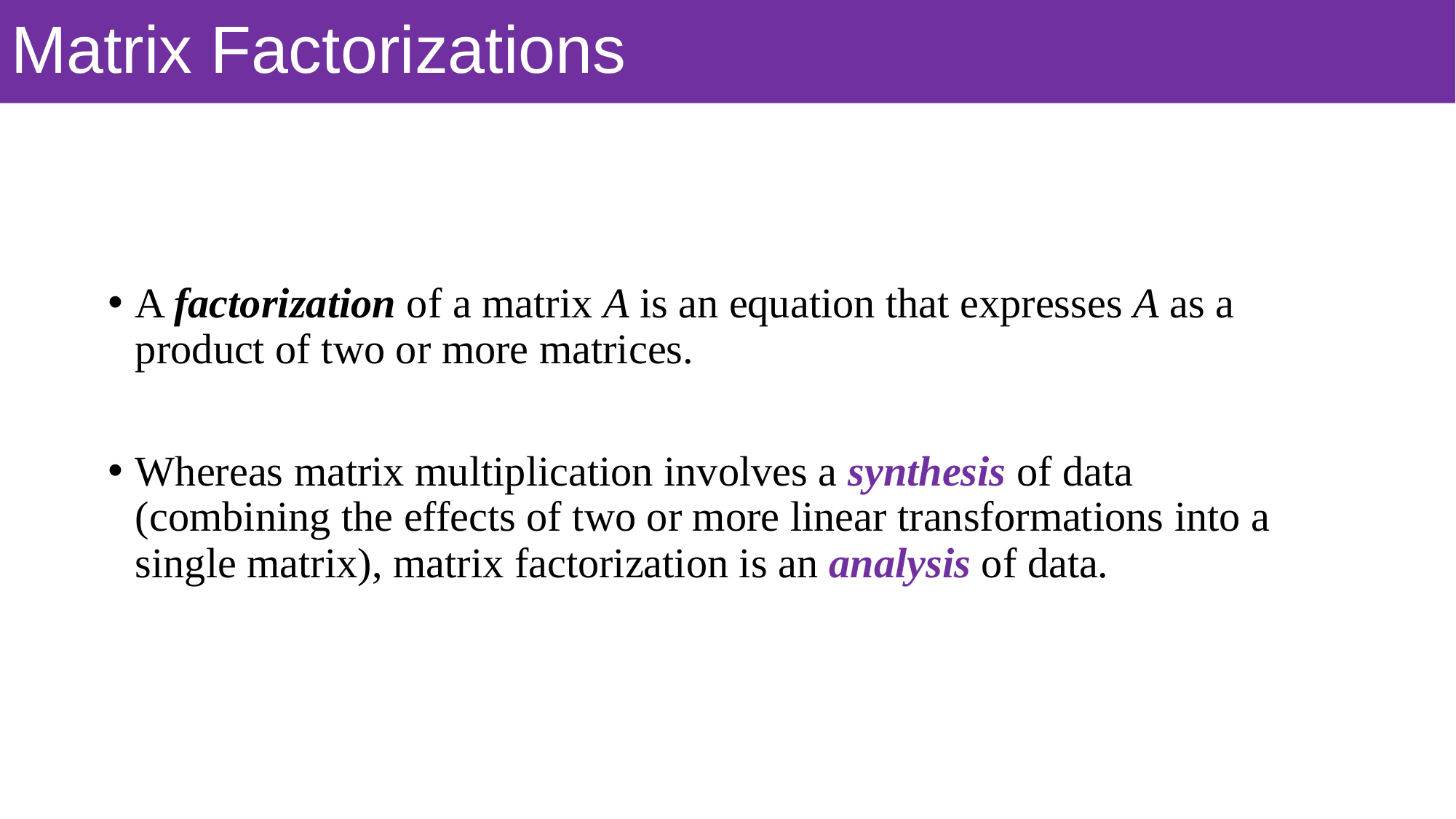

# Matrix Factorizations

A factorization of a matrix A is an equation that expresses A as a product of two or more matrices.

Whereas matrix multiplication involves a synthesis of data (combining the effects of two or more linear transformations into a single matrix), matrix factorization is an analysis of data.